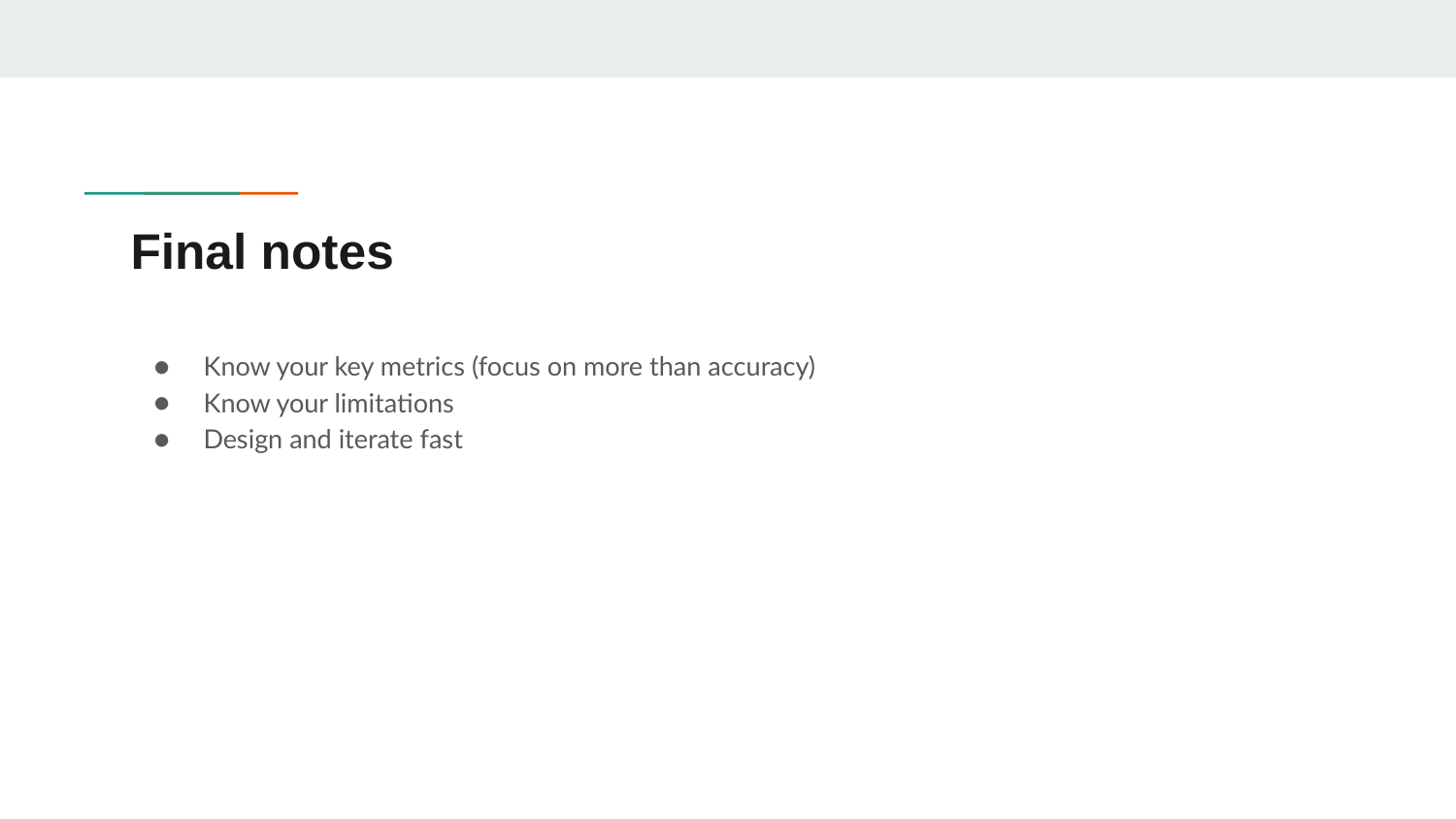

# Final notes
Know your key metrics (focus on more than accuracy)
Know your limitations
Design and iterate fast